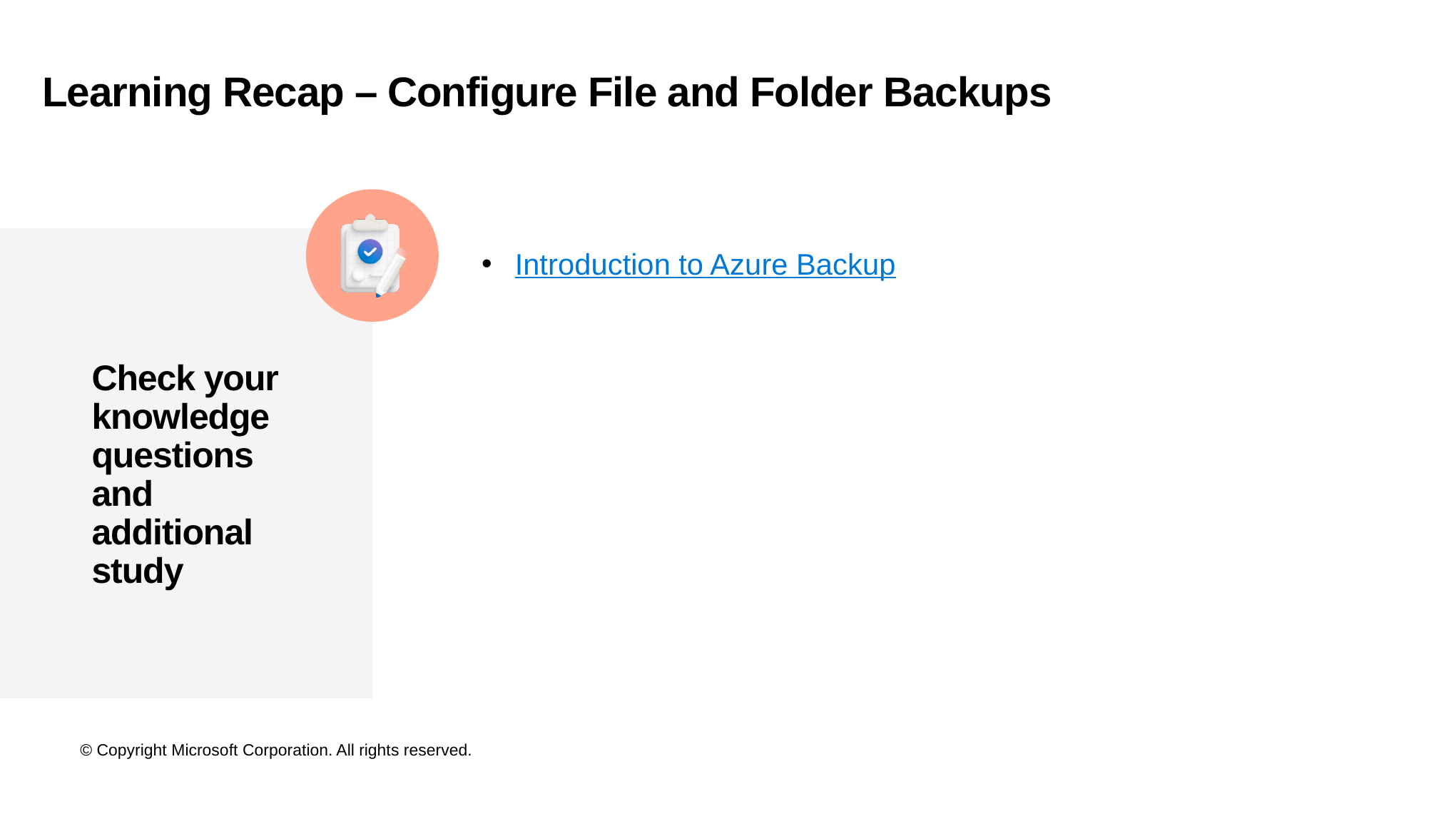

# Learning Recap – Configure File and Folder Backups
Introduction to Azure Backup